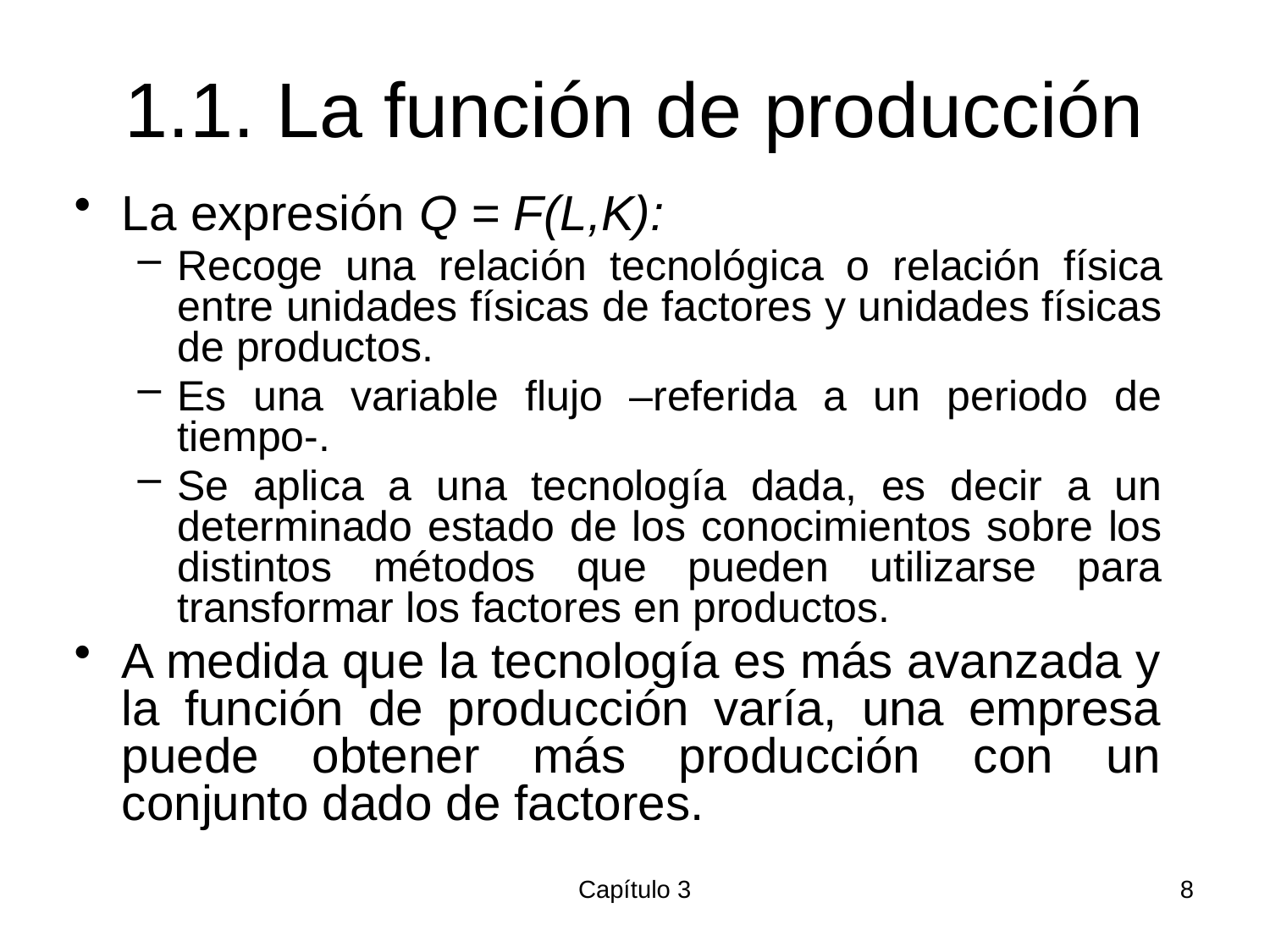

# 1.1. La función de producción
La expresión Q = F(L,K):
Recoge una relación tecnológica o relación física entre unidades físicas de factores y unidades físicas de productos.
Es una variable flujo –referida a un periodo de tiempo-.
Se aplica a una tecnología dada, es decir a un determinado estado de los conocimientos sobre los distintos métodos que pueden utilizarse para transformar los factores en productos.
A medida que la tecnología es más avanzada y la función de producción varía, una empresa puede obtener más producción con un conjunto dado de factores.
Capítulo 3
8